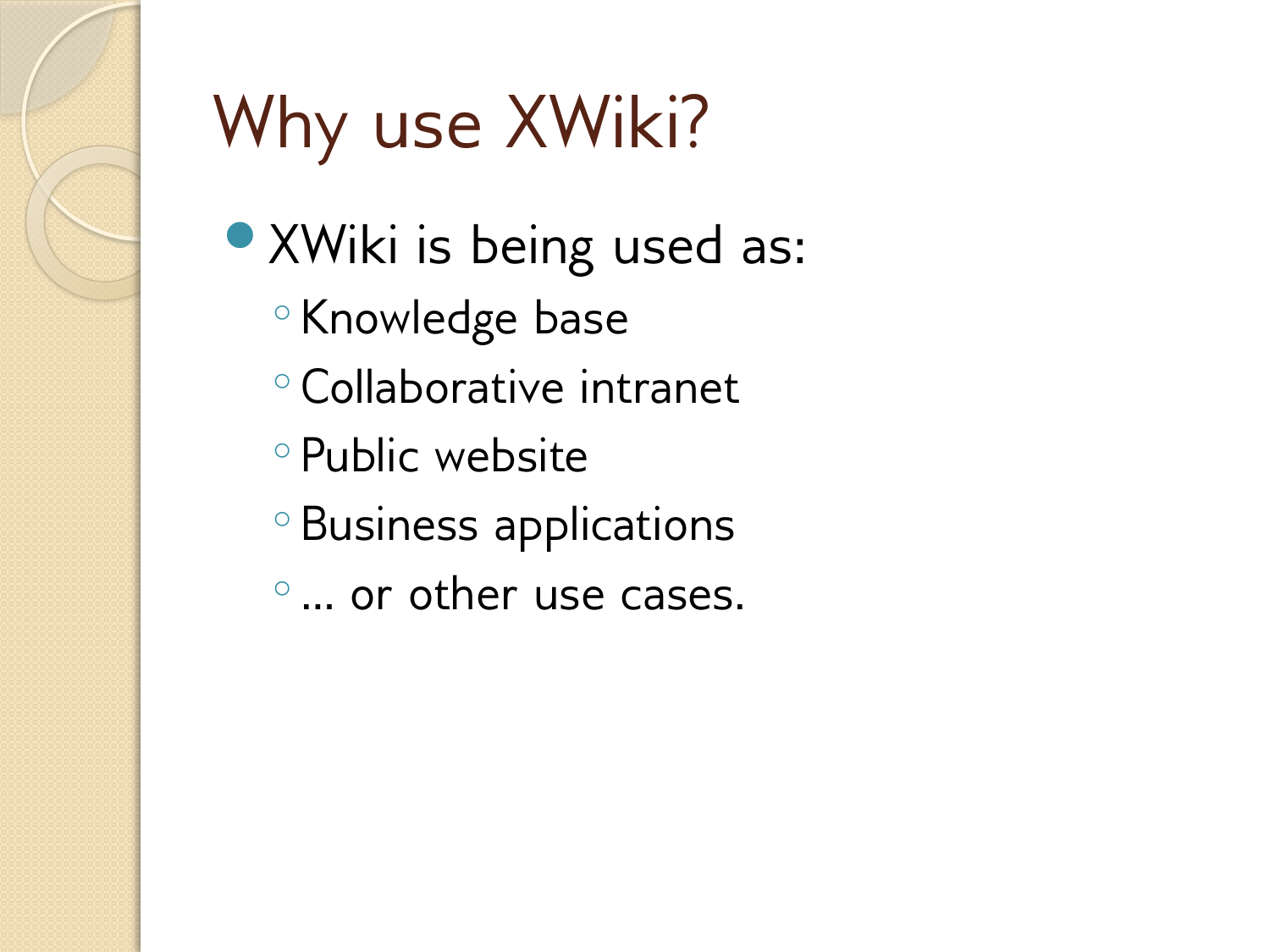

# Why use XWiki?
XWiki is being used as:
Knowledge base
Collaborative intranet
Public website
Business applications
… or other use cases.